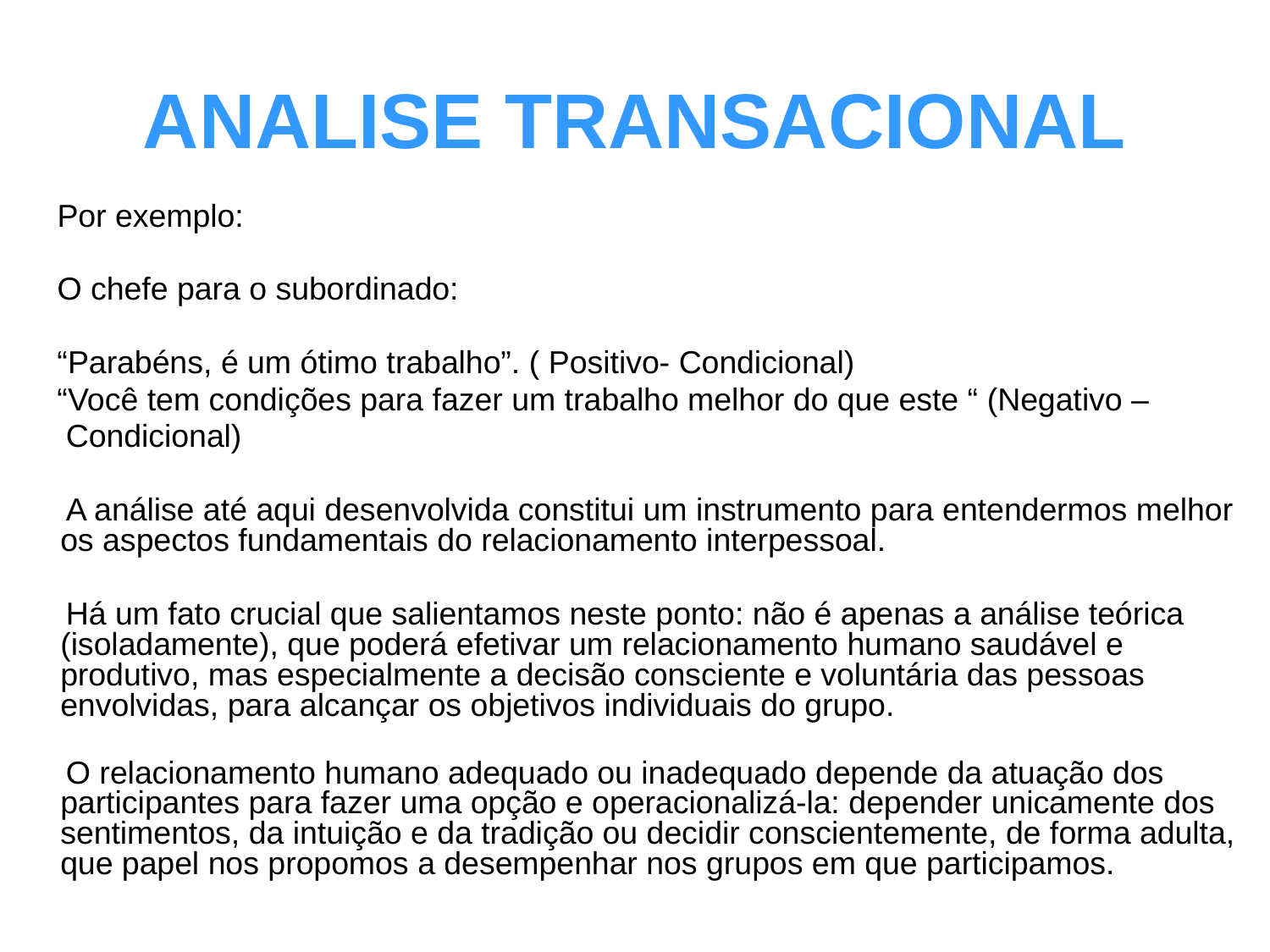

# ANALISE TRANSACIONAL
     Por exemplo:

     O chefe para o subordinado:

     “Parabéns, é um ótimo trabalho”. ( Positivo- Condicional)
     “Você tem condições para fazer um trabalho melhor do que este “ (Negativo –
      Condicional)

      A análise até aqui desenvolvida constitui um instrumento para entendermos melhor os aspectos fundamentais do relacionamento interpessoal.

      Há um fato crucial que salientamos neste ponto: não é apenas a análise teórica (isoladamente), que poderá efetivar um relacionamento humano saudável e produtivo, mas especialmente a decisão consciente e voluntária das pessoas envolvidas, para alcançar os objetivos individuais do grupo.
      O relacionamento humano adequado ou inadequado depende da atuação dos participantes para fazer uma opção e operacionalizá-la: depender unicamente dos sentimentos, da intuição e da tradição ou decidir conscientemente, de forma adulta, que papel nos propomos a desempenhar nos grupos em que participamos.